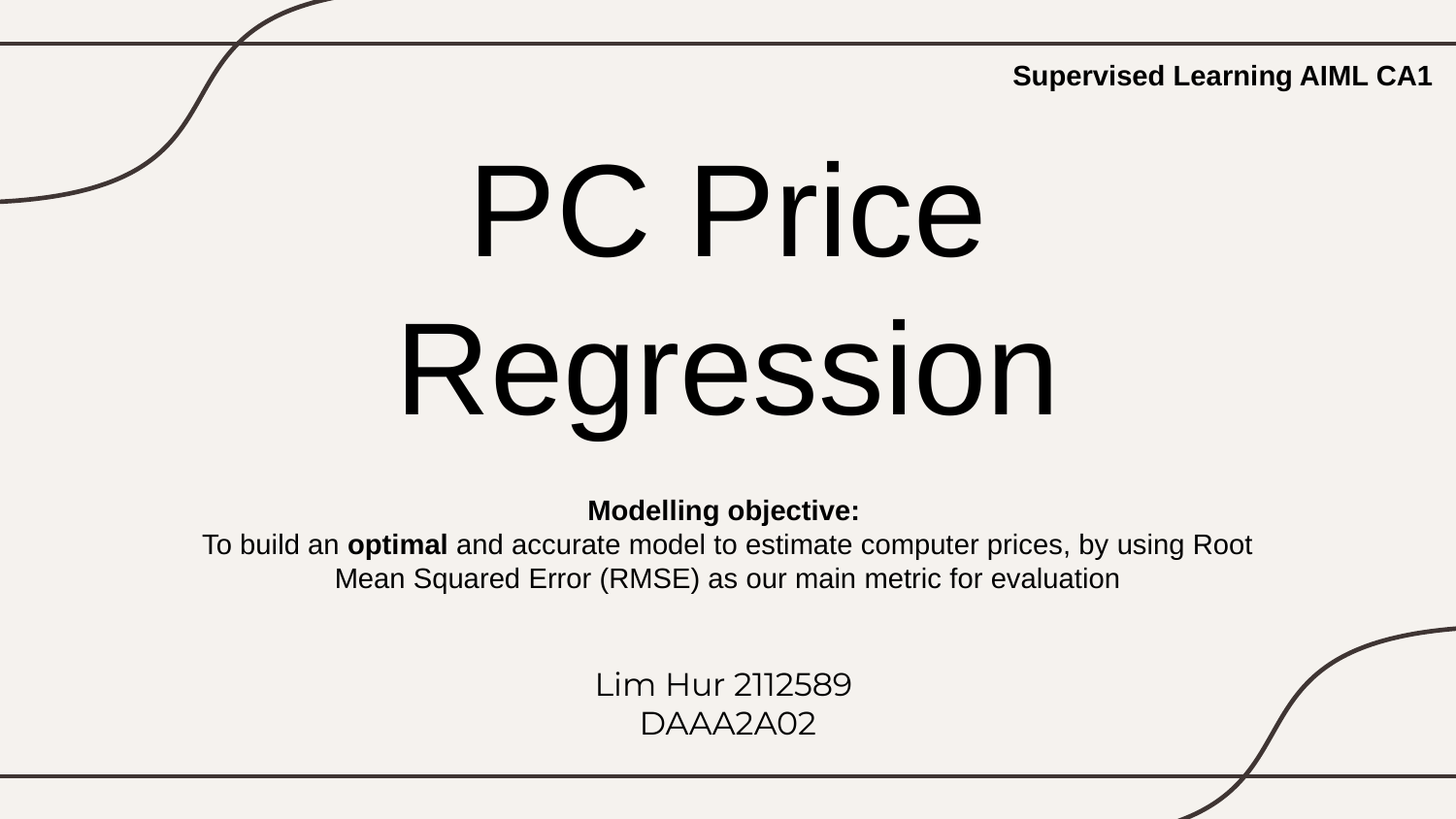

Supervised Learning AIML CA1
# PC Price Regression
Modelling objective:
To build an optimal and accurate model to estimate computer prices, by using Root Mean Squared Error (RMSE) as our main metric for evaluation

Lim Hur 2112589
DAAA2A02